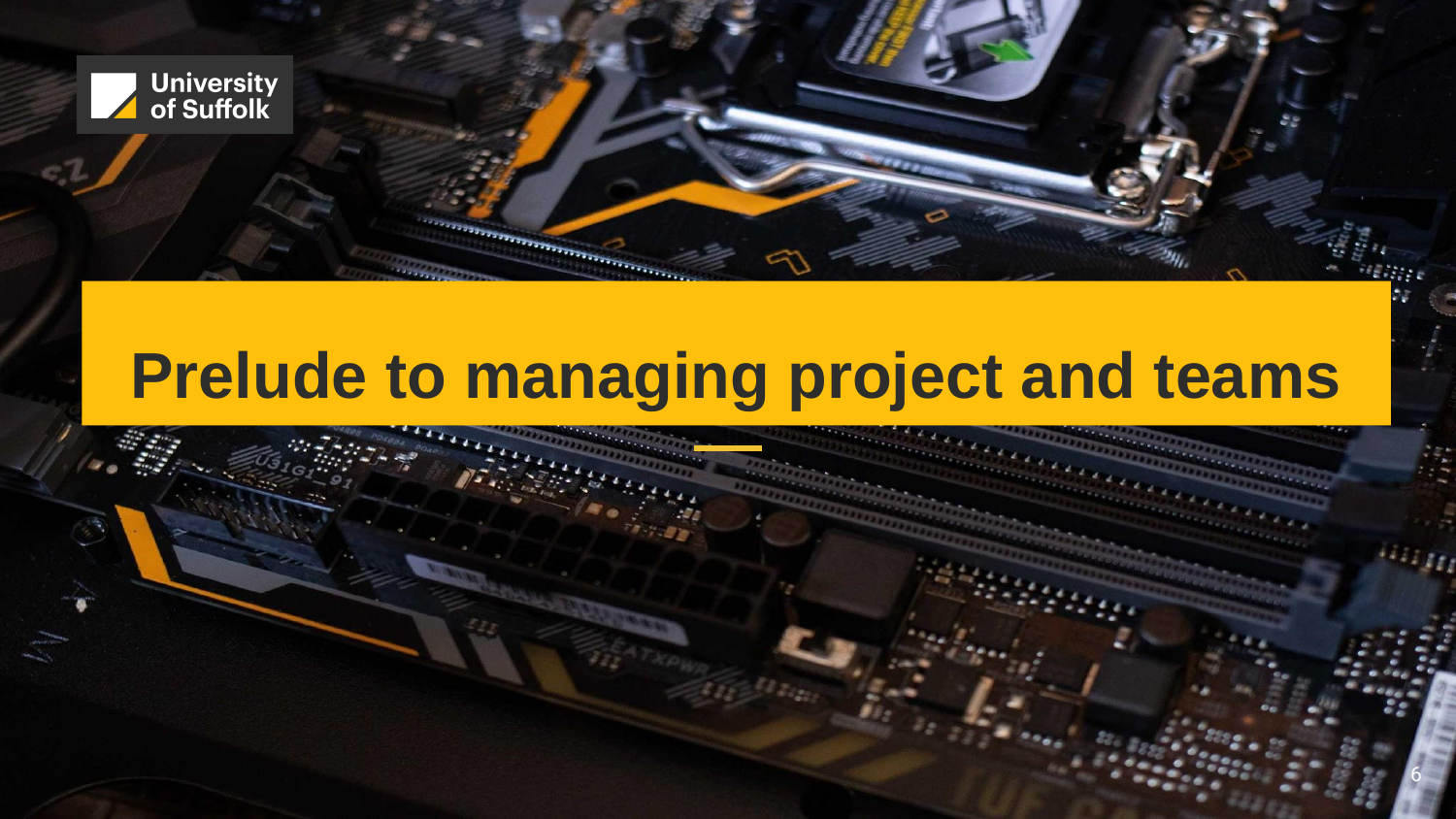

# Prelude to managing project and teams
6